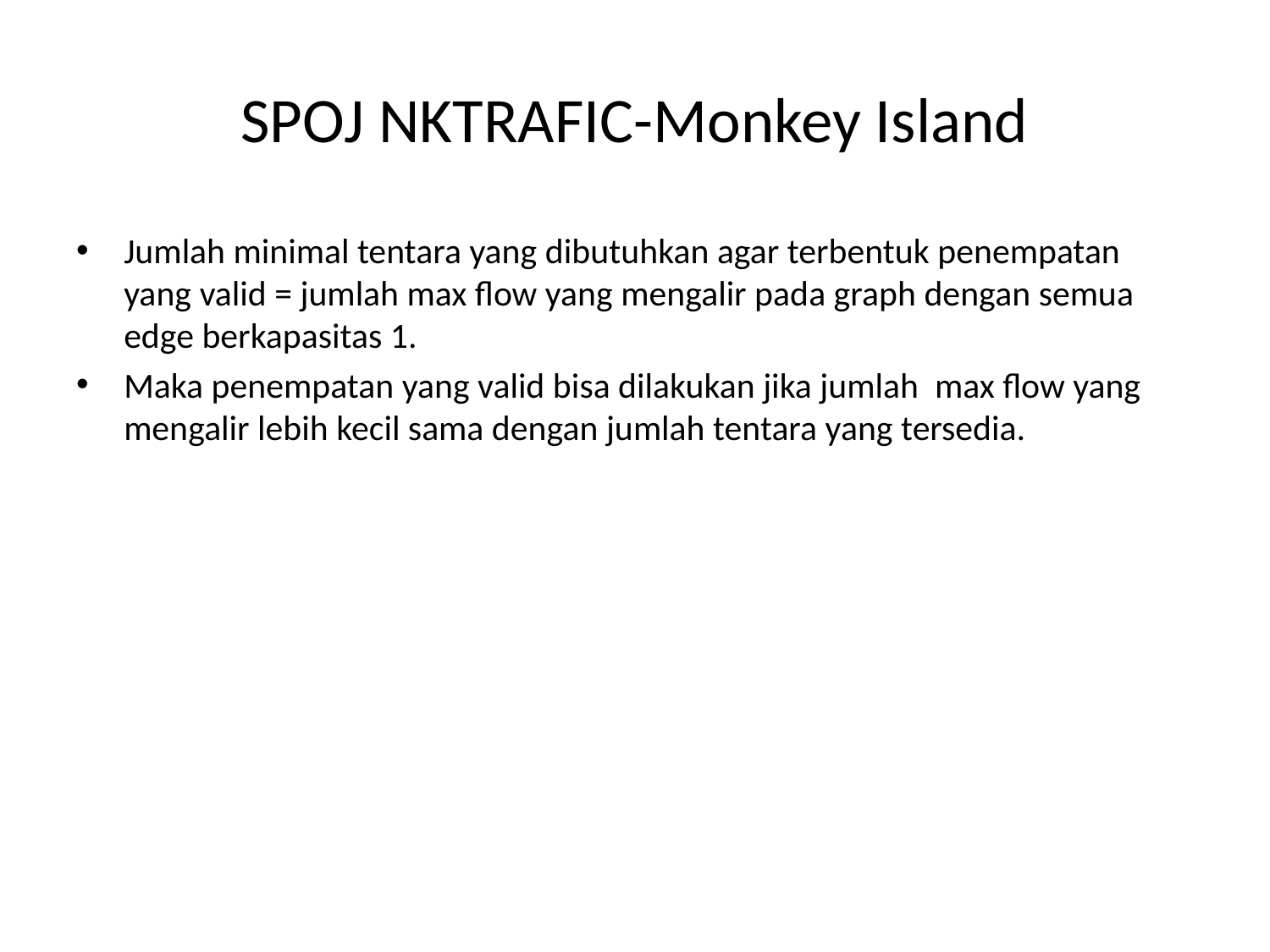

# SPOJ NKTRAFIC-Monkey Island
Jumlah minimal tentara yang dibutuhkan agar terbentuk penempatan yang valid = jumlah max flow yang mengalir pada graph dengan semua edge berkapasitas 1.
Maka penempatan yang valid bisa dilakukan jika jumlah  max flow yang mengalir lebih kecil sama dengan jumlah tentara yang tersedia.